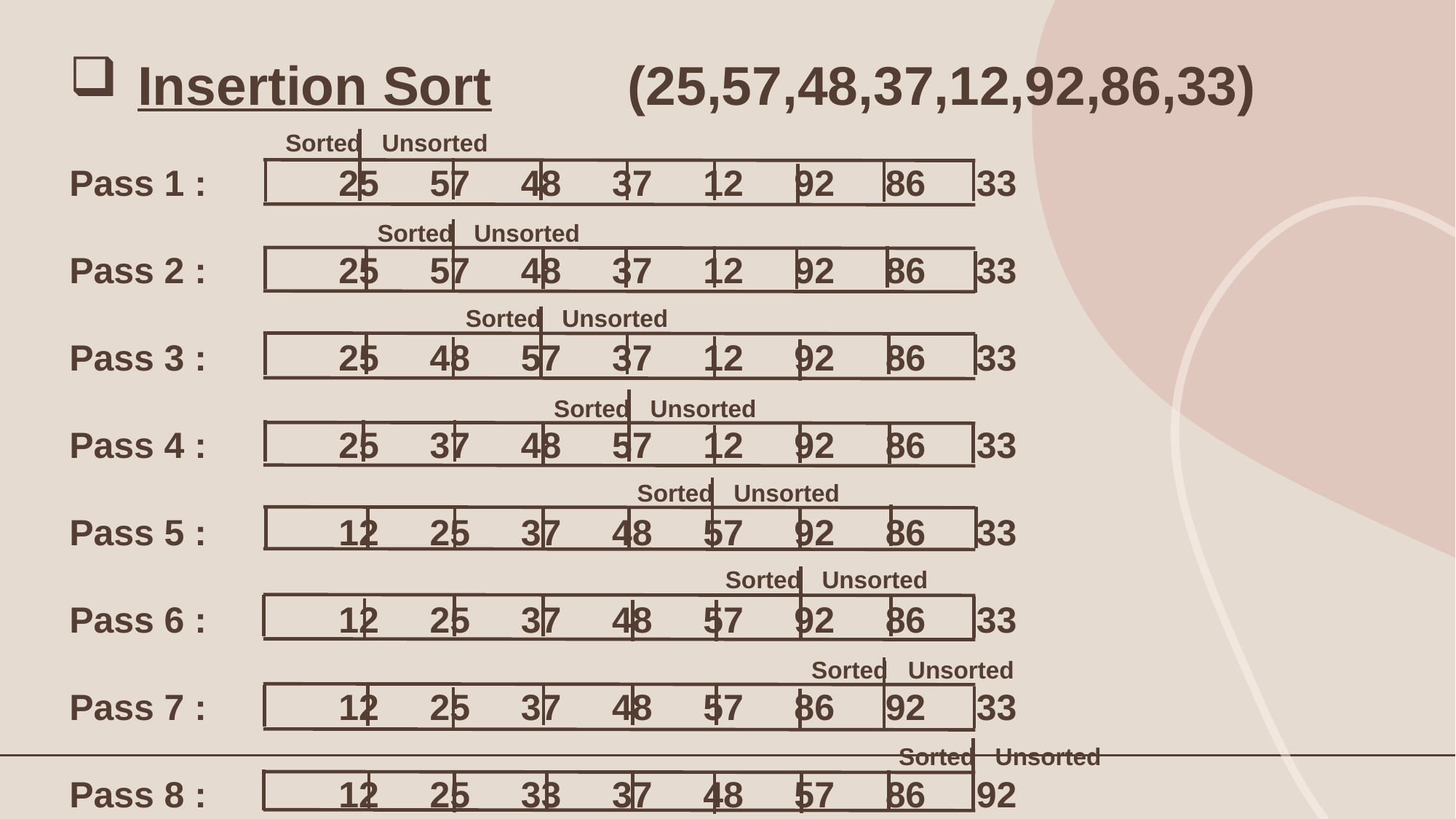

Insertion Sort         (25,57,48,37,12,92,86,33)

Pass 1 :             25     57     48     37     12     92     86     33

Pass 2 :             25     57     48     37     12     92     86     33

Pass 3 :             25     48     57     37     12     92     86     33

Pass 4 :             25     37     48     57     12     92     86     33

Pass 5 :             12     25     37     48     57     92     86     33

Pass 6 :             12     25     37     48     57     92     86     33

Pass 7 :             12     25     37     48     57     86     92     33

Pass 8 :             12     25     33     37     48     57     86     92

Sorted   Unsorted
Sorted   Unsorted
Sorted   Unsorted
Sorted   Unsorted
Sorted   Unsorted
Sorted   Unsorted
Sorted   Unsorted
Sorted   Unsorted